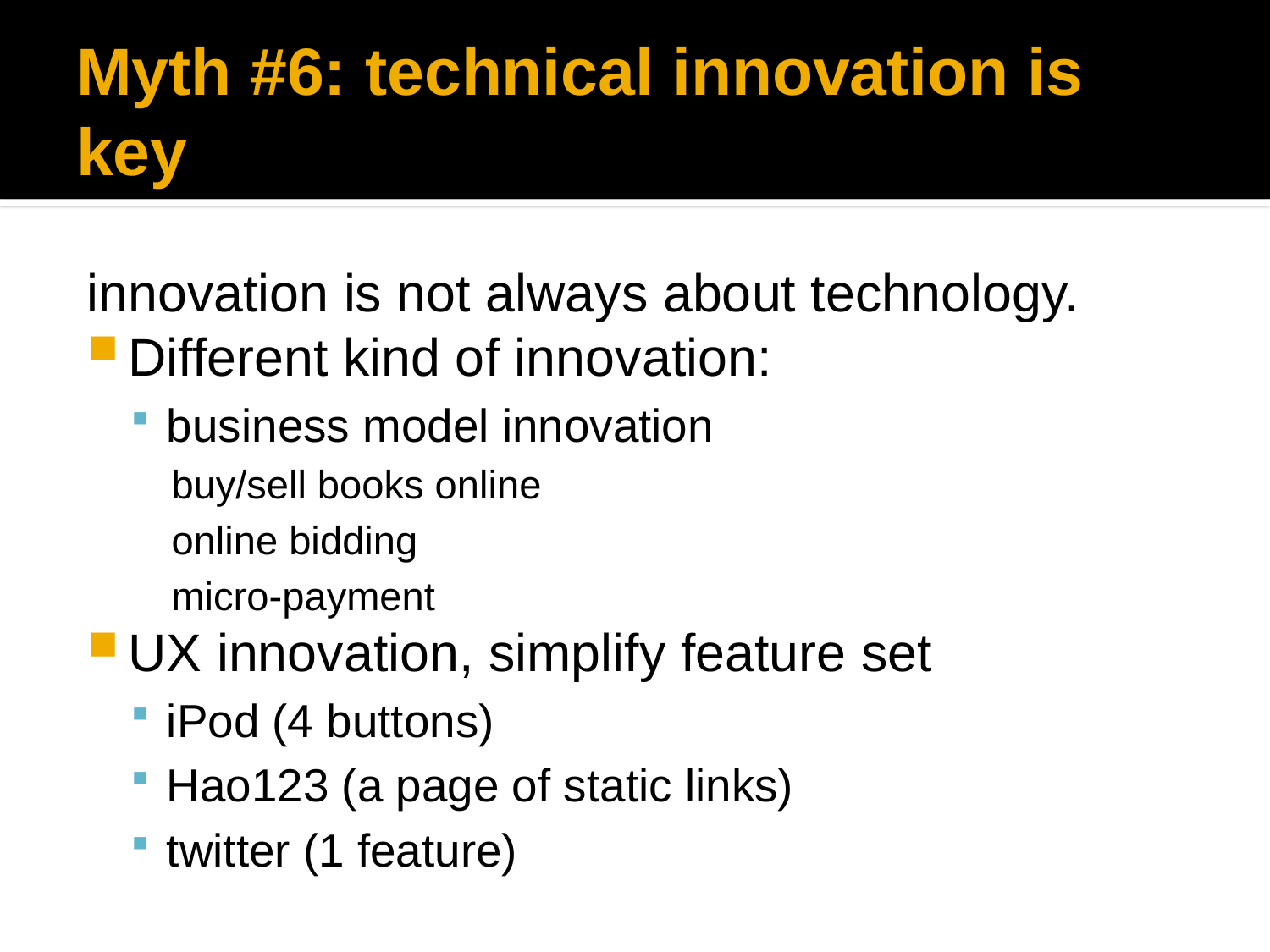

# Myth #6: technical innovation is key
innovation is not always about technology.
Different kind of innovation:
business model innovation
buy/sell books online
online bidding
micro-payment
UX innovation, simplify feature set
iPod (4 buttons)
Hao123 (a page of static links)
twitter (1 feature)